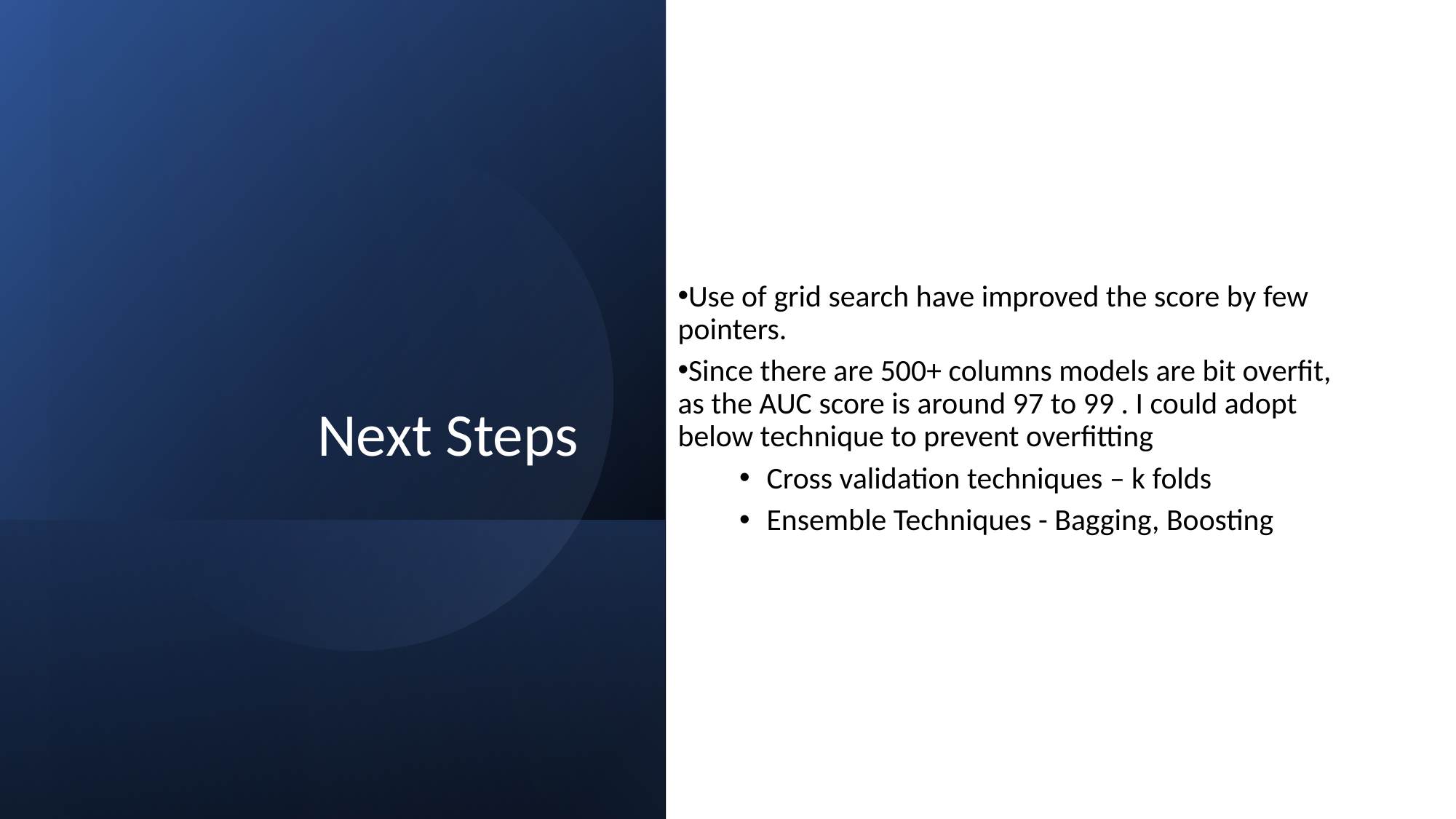

# Next Steps

Use of grid search have improved the score by few pointers.
Since there are 500+ columns models are bit overfit, as the AUC score is around 97 to 99 . I could adopt below technique to prevent overfitting
Cross validation techniques – k folds
Ensemble Techniques - Bagging, Boosting